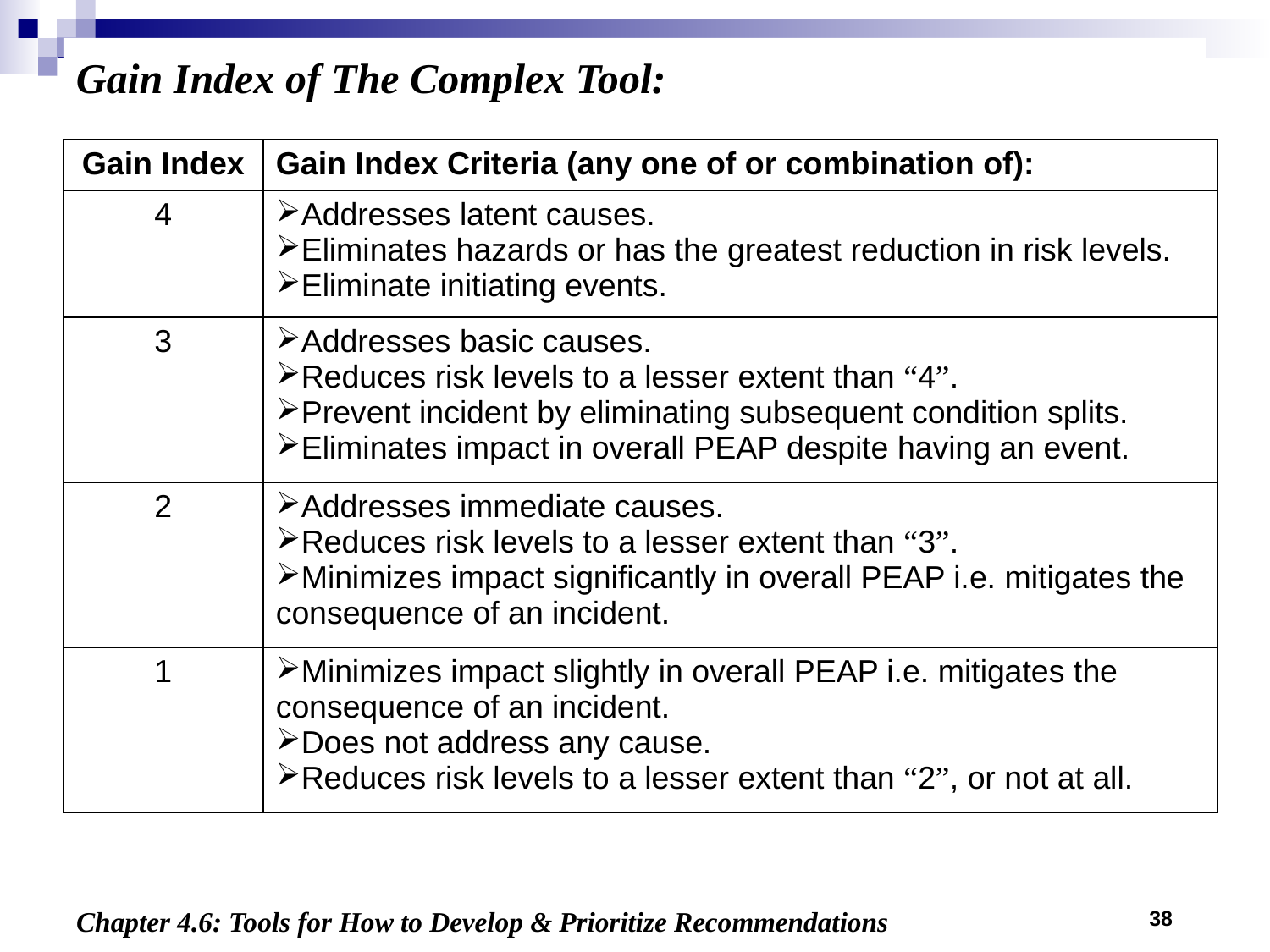

Gain Index of The Complex Tool:
| Gain Index | Gain Index Criteria (any one of or combination of): |
| --- | --- |
| 4 | Addresses latent causes. Eliminates hazards or has the greatest reduction in risk levels. Eliminate initiating events. |
| 3 | Addresses basic causes. Reduces risk levels to a lesser extent than “4”. Prevent incident by eliminating subsequent condition splits. Eliminates impact in overall PEAP despite having an event. |
| 2 | Addresses immediate causes. Reduces risk levels to a lesser extent than “3”. Minimizes impact significantly in overall PEAP i.e. mitigates the consequence of an incident. |
| 1 | Minimizes impact slightly in overall PEAP i.e. mitigates the consequence of an incident. Does not address any cause. Reduces risk levels to a lesser extent than “2”, or not at all. |
38
Chapter 4.6: Tools for How to Develop & Prioritize Recommendations